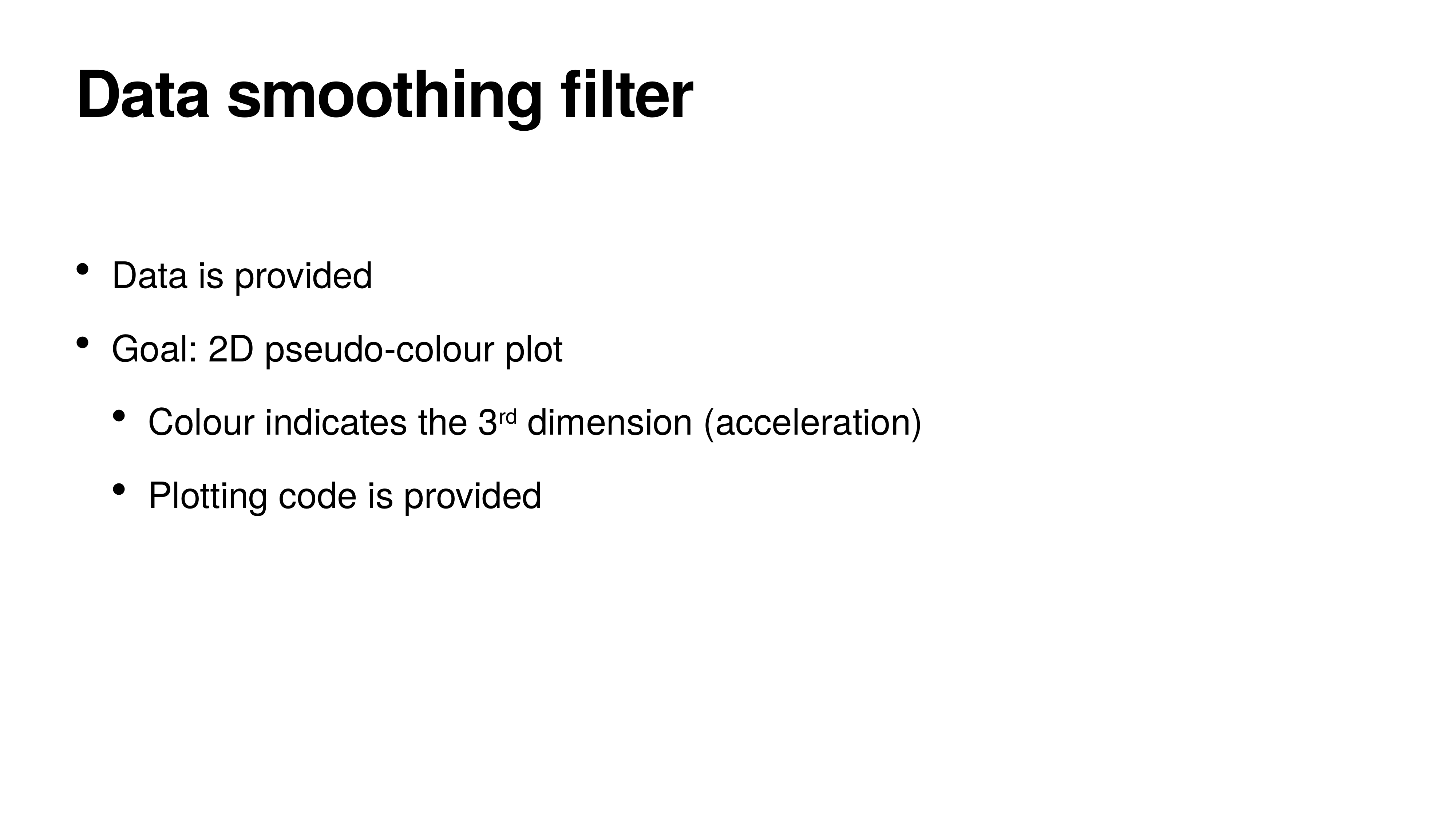

# Data smoothing filter

Data is provided
Goal: 2D pseudo-colour plot
Colour indicates the 3rd dimension (acceleration)
Plotting code is provided